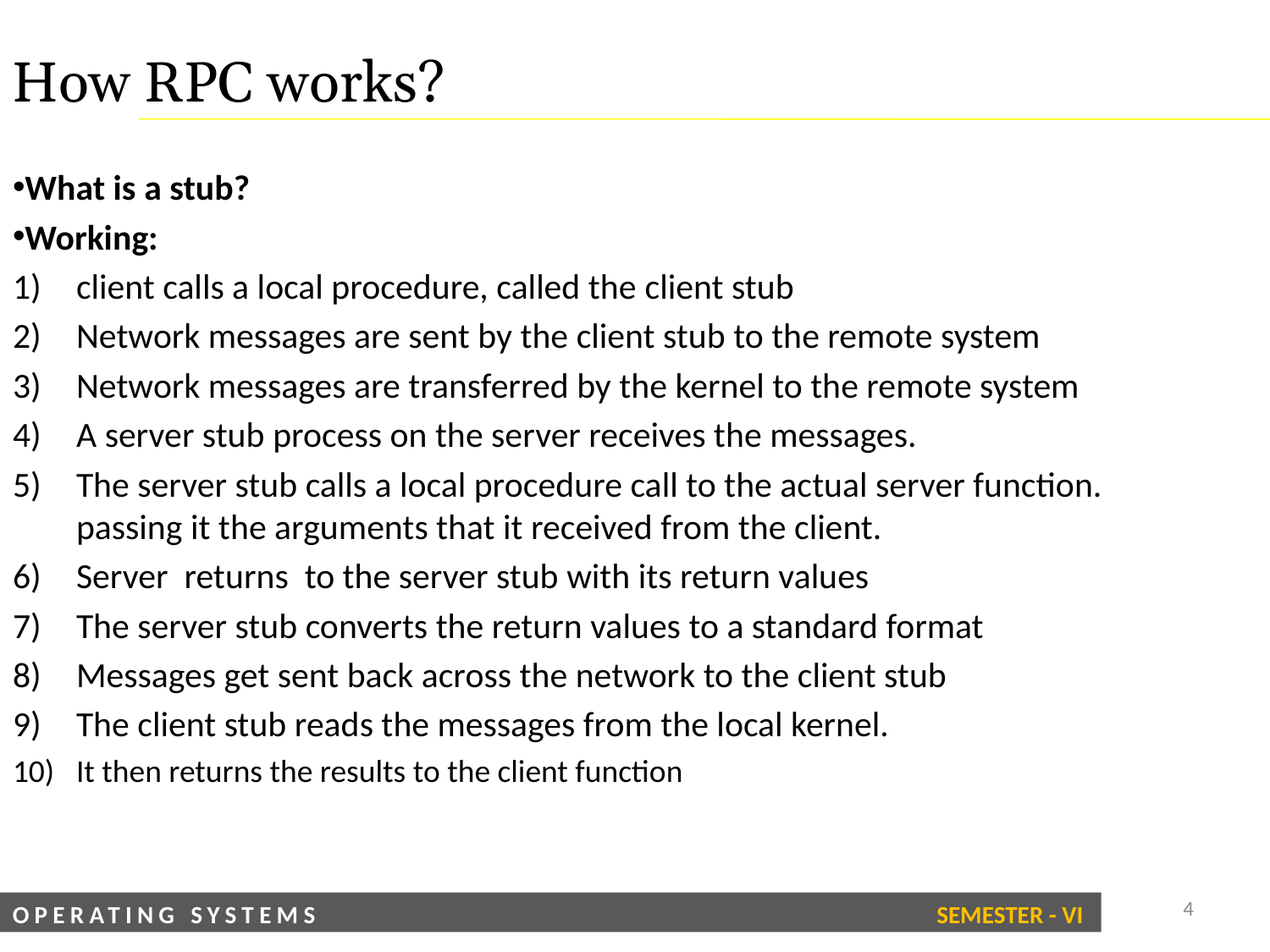

How RPC works?
What is a stub?
Working:
client calls a local procedure, called the client stub
Network messages are sent by the client stub to the remote system
Network messages are transferred by the kernel to the remote system
A server stub process on the server receives the messages.
The server stub calls a local procedure call to the actual server function. passing it the arguments that it received from the client.
Server  returns  to the server stub with its return values
The server stub converts the return values to a standard format
Messages get sent back across the network to the client stub
The client stub reads the messages from the local kernel.
It then returns the results to the client function

4

OPERATING SYSTEMS
 SEMESTER - VI